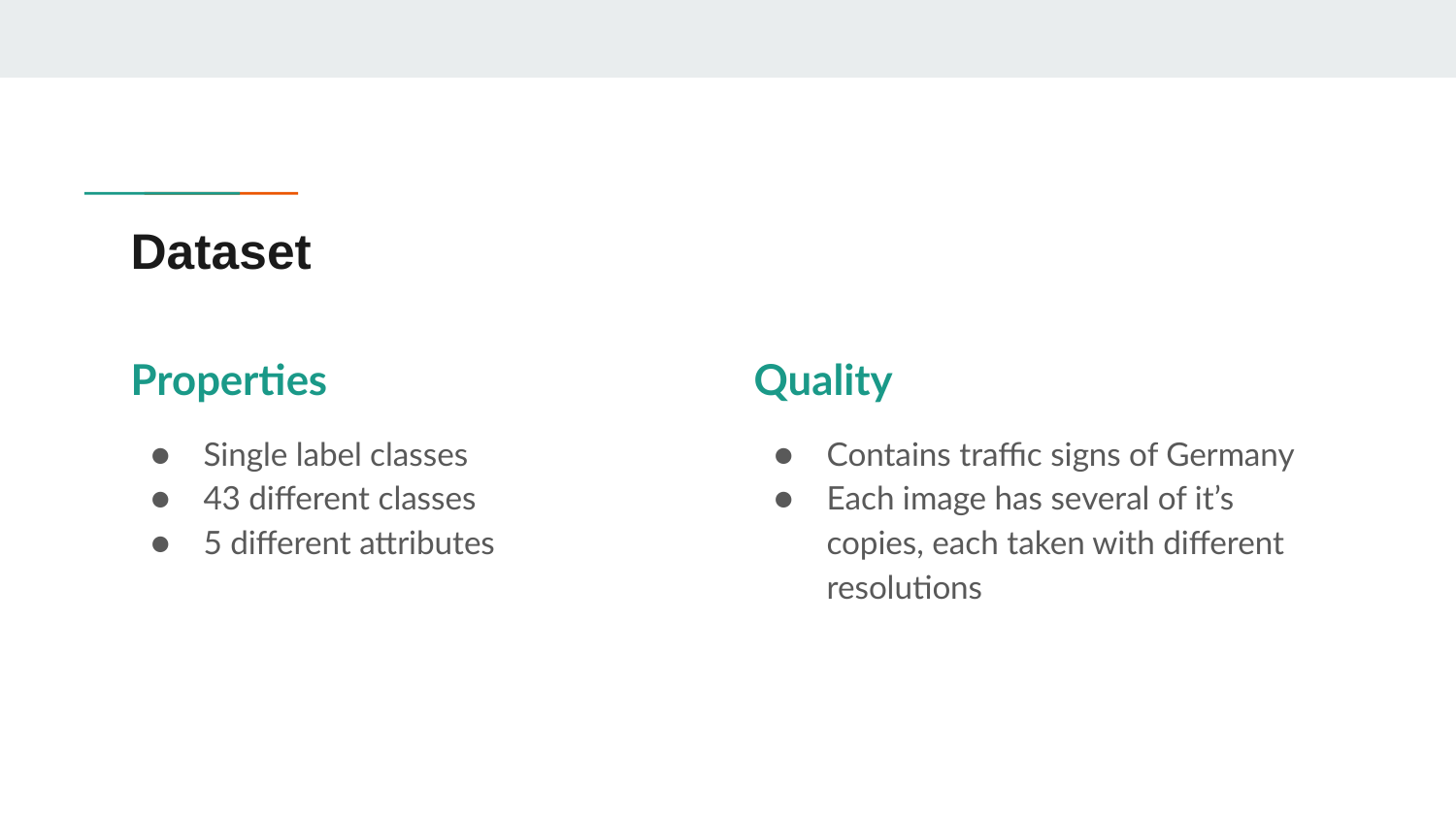

# Dataset
Properties
Single label classes
43 different classes
5 different attributes
Quality
Contains traffic signs of Germany
Each image has several of it’s copies, each taken with different resolutions